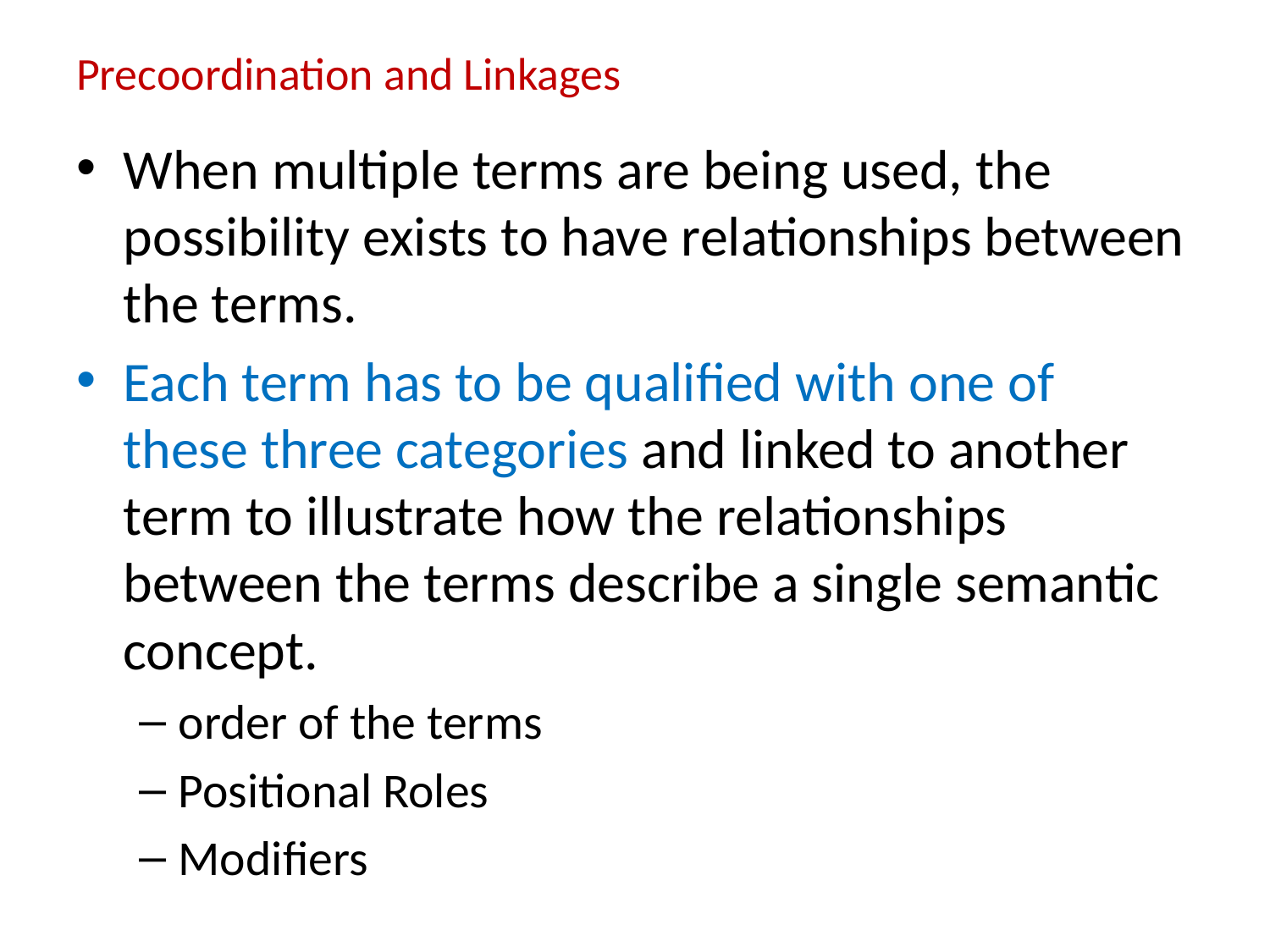

# Precoordination and Linkages
When multiple terms are being used, the possibility exists to have relationships between the terms.
Each term has to be qualified with one of these three categories and linked to another term to illustrate how the relationships between the terms describe a single semantic concept.
order of the terms
Positional Roles
Modifiers